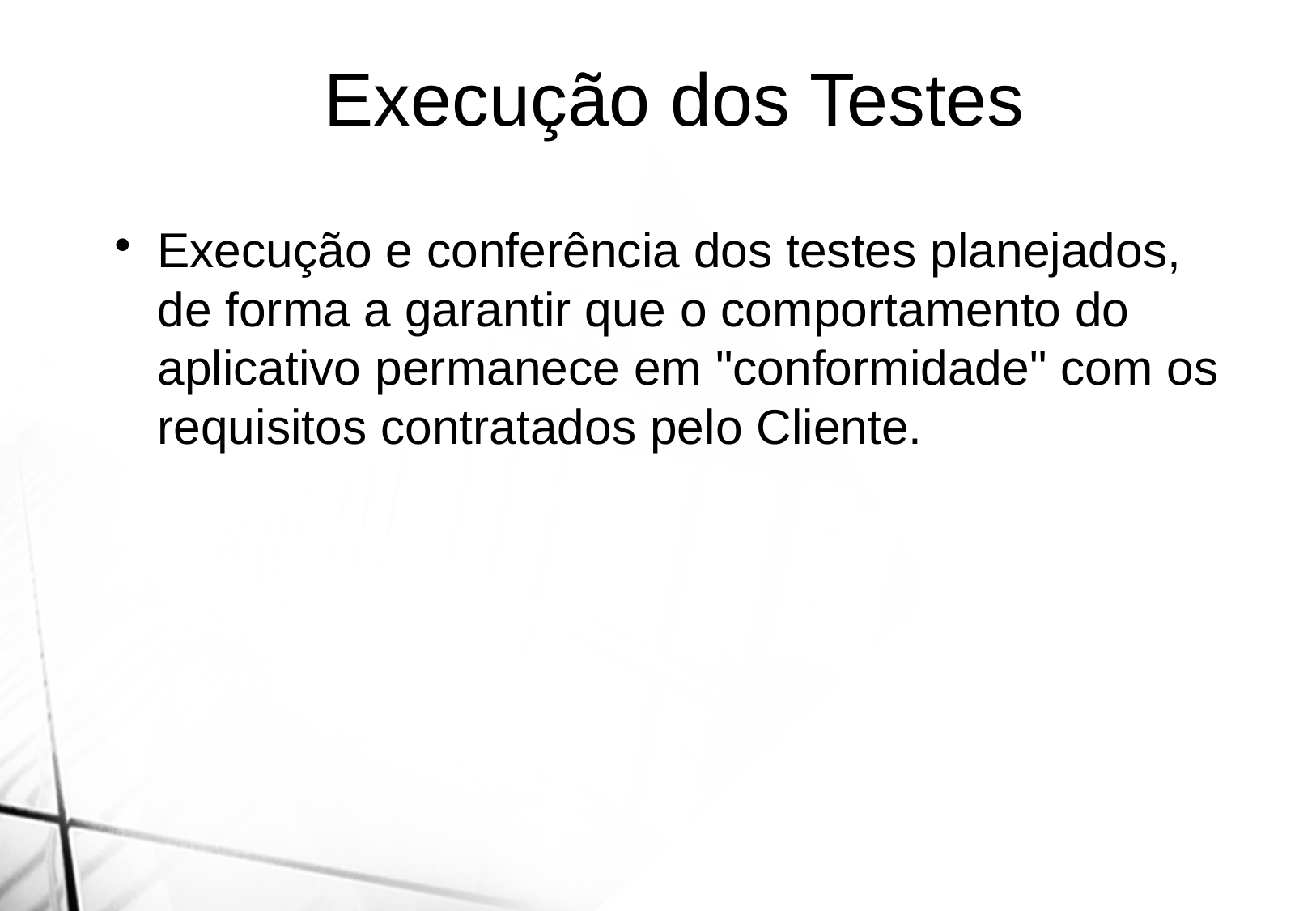

Execução dos Testes
Execução e conferência dos testes planejados, de forma a garantir que o comportamento do aplicativo permanece em "conformidade" com os requisitos contratados pelo Cliente.